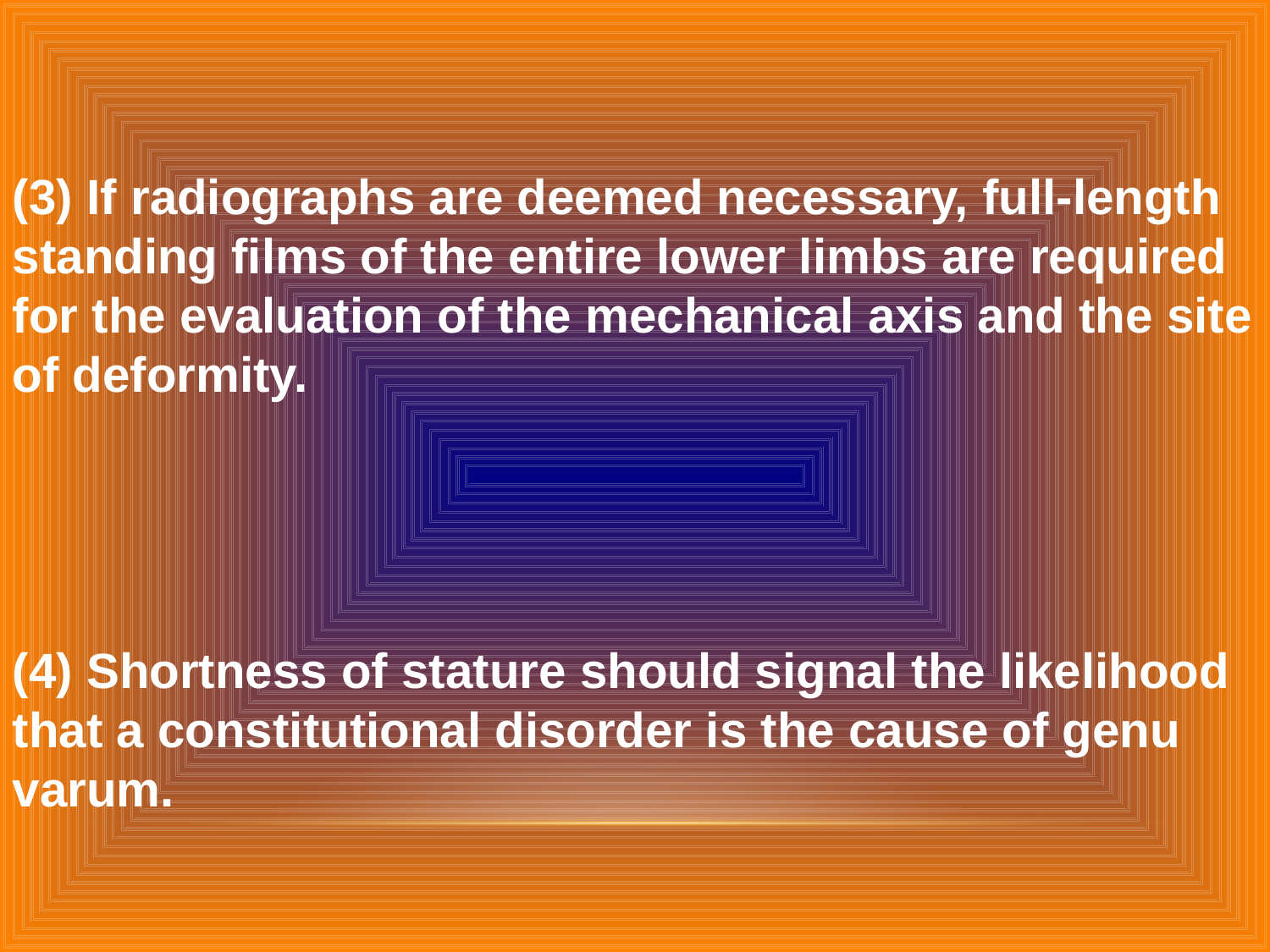

(3) If radiographs are deemed necessary, full-length standing films of the entire lower limbs are required for the evaluation of the mechanical axis and the site of deformity.

(4) Shortness of stature should signal the likelihood that a constitutional disorder is the cause of genu varum.